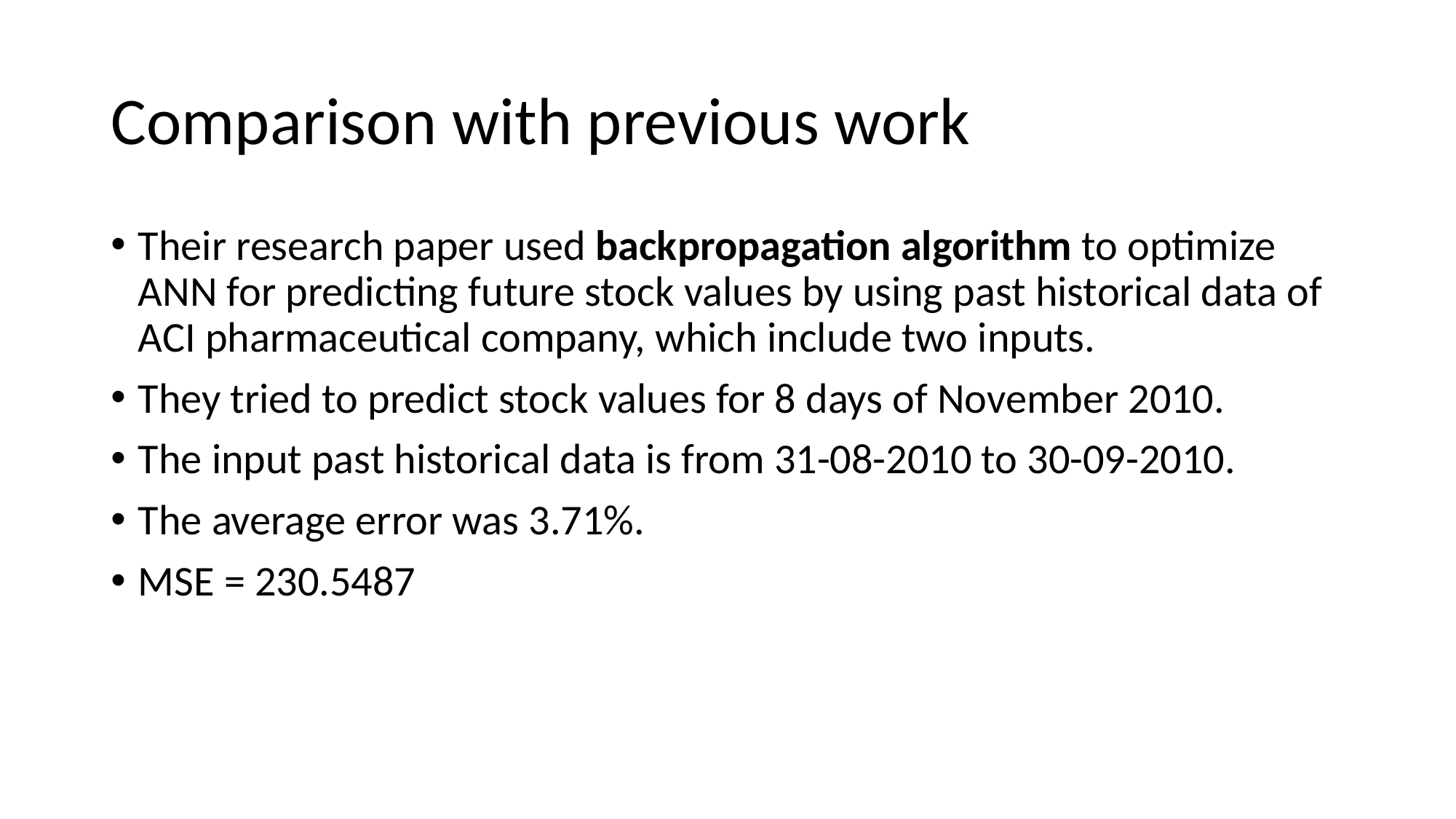

# Comparison with previous work
Their research paper used backpropagation algorithm to optimize ANN for predicting future stock values by using past historical data of ACI pharmaceutical company, which include two inputs.
They tried to predict stock values for 8 days of November 2010.
The input past historical data is from 31-08-2010 to 30-09-2010.
The average error was 3.71%.
MSE = 230.5487